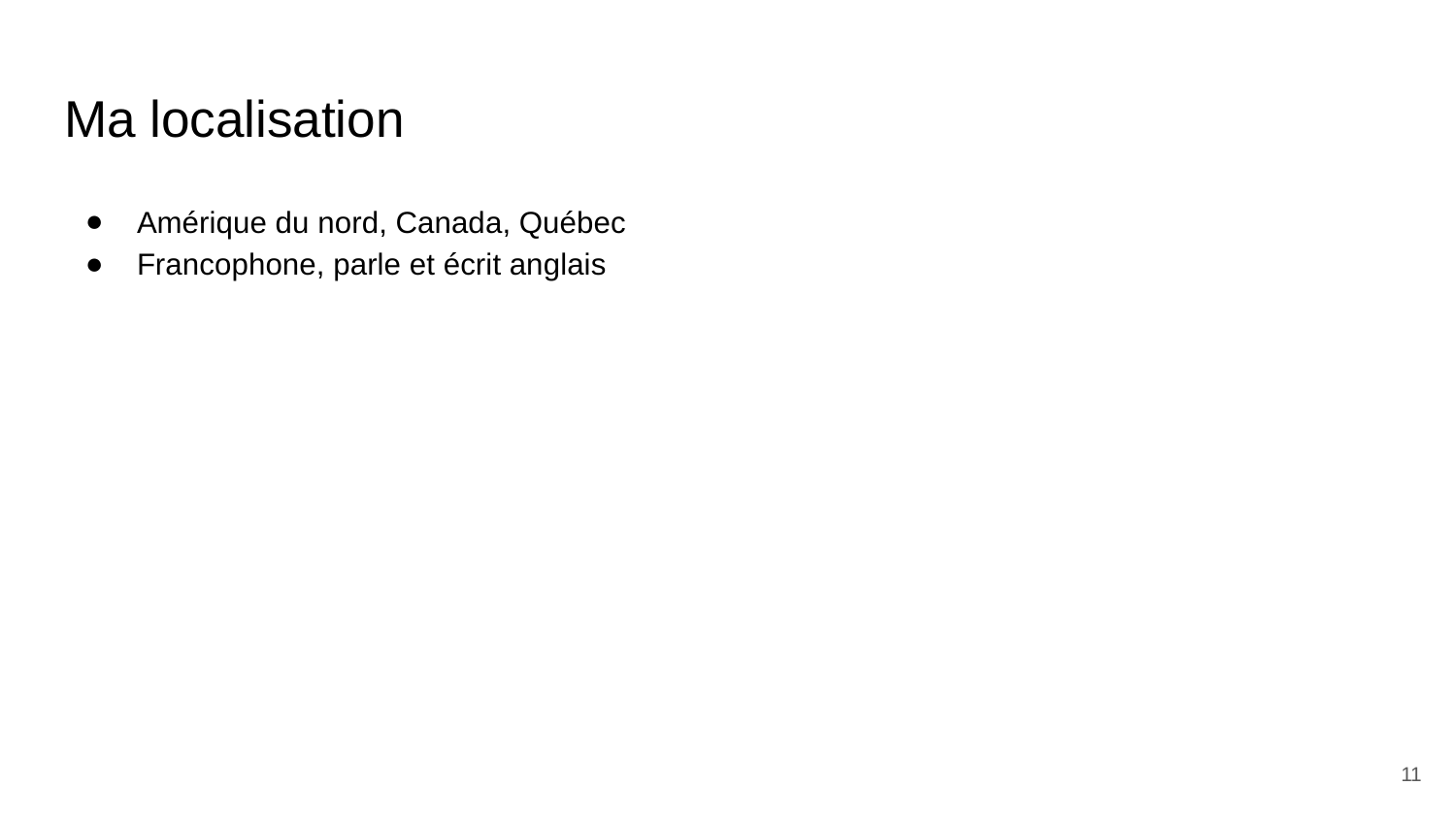

# Ma localisation
Amérique du nord, Canada, Québec
Francophone, parle et écrit anglais
11